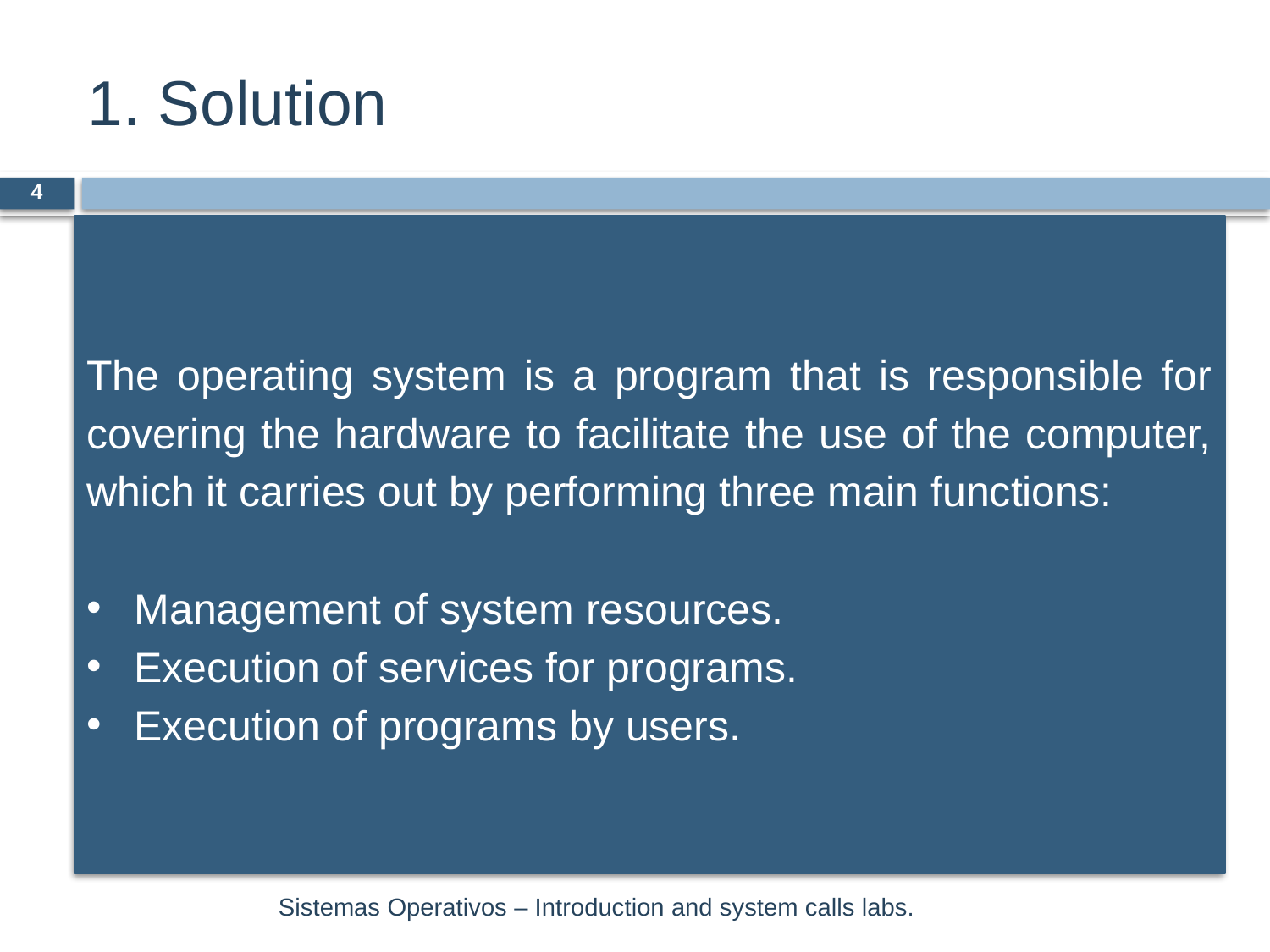

# 1. Solution
4
The operating system is a program that is responsible for covering the hardware to facilitate the use of the computer, which it carries out by performing three main functions:

Management of system resources.
Execution of services for programs.
Execution of programs by users.
Sistemas Operativos – Introduction and system calls labs.